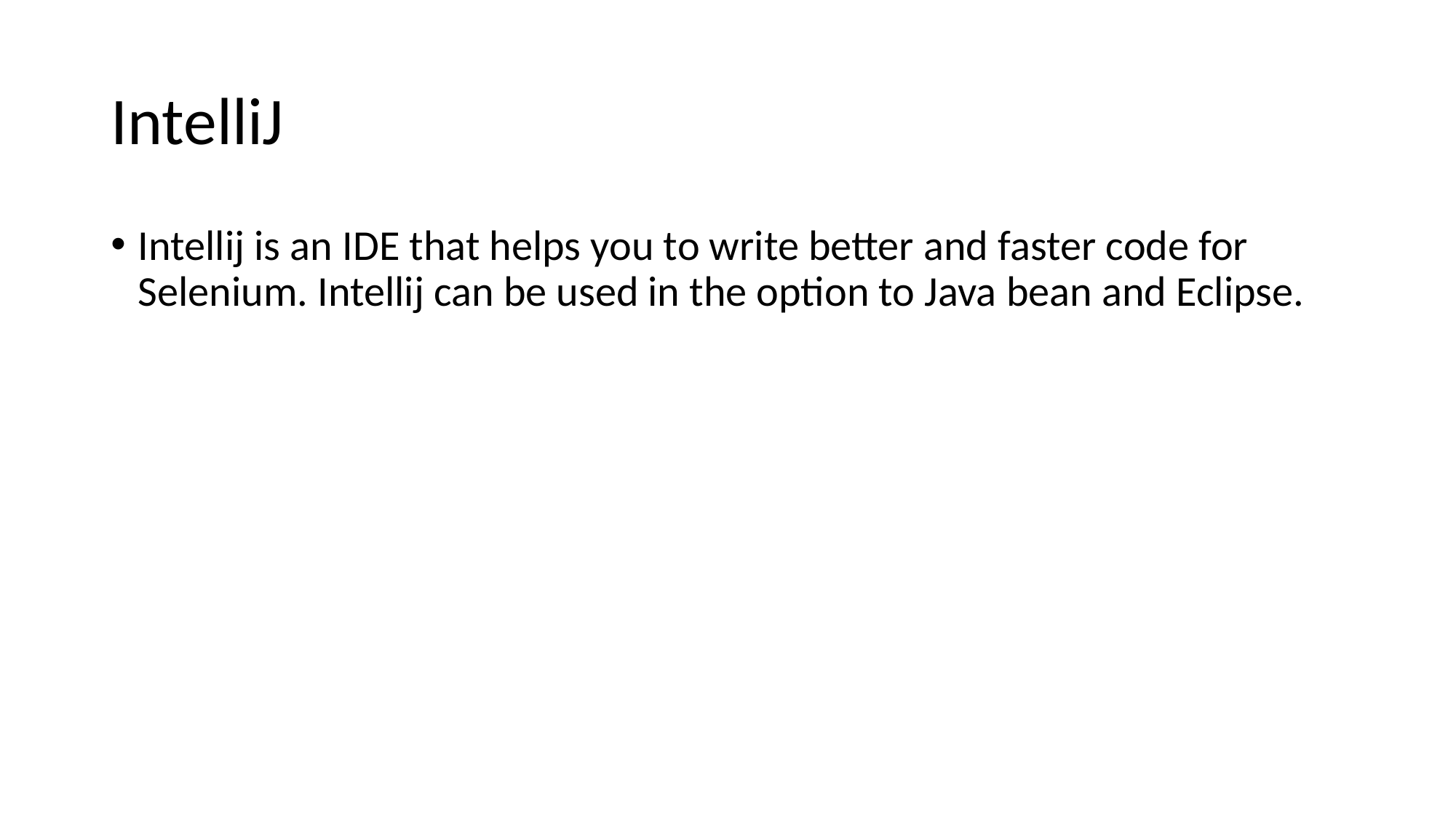

# IntelliJ
Intellij is an IDE that helps you to write better and faster code for Selenium. Intellij can be used in the option to Java bean and Eclipse.